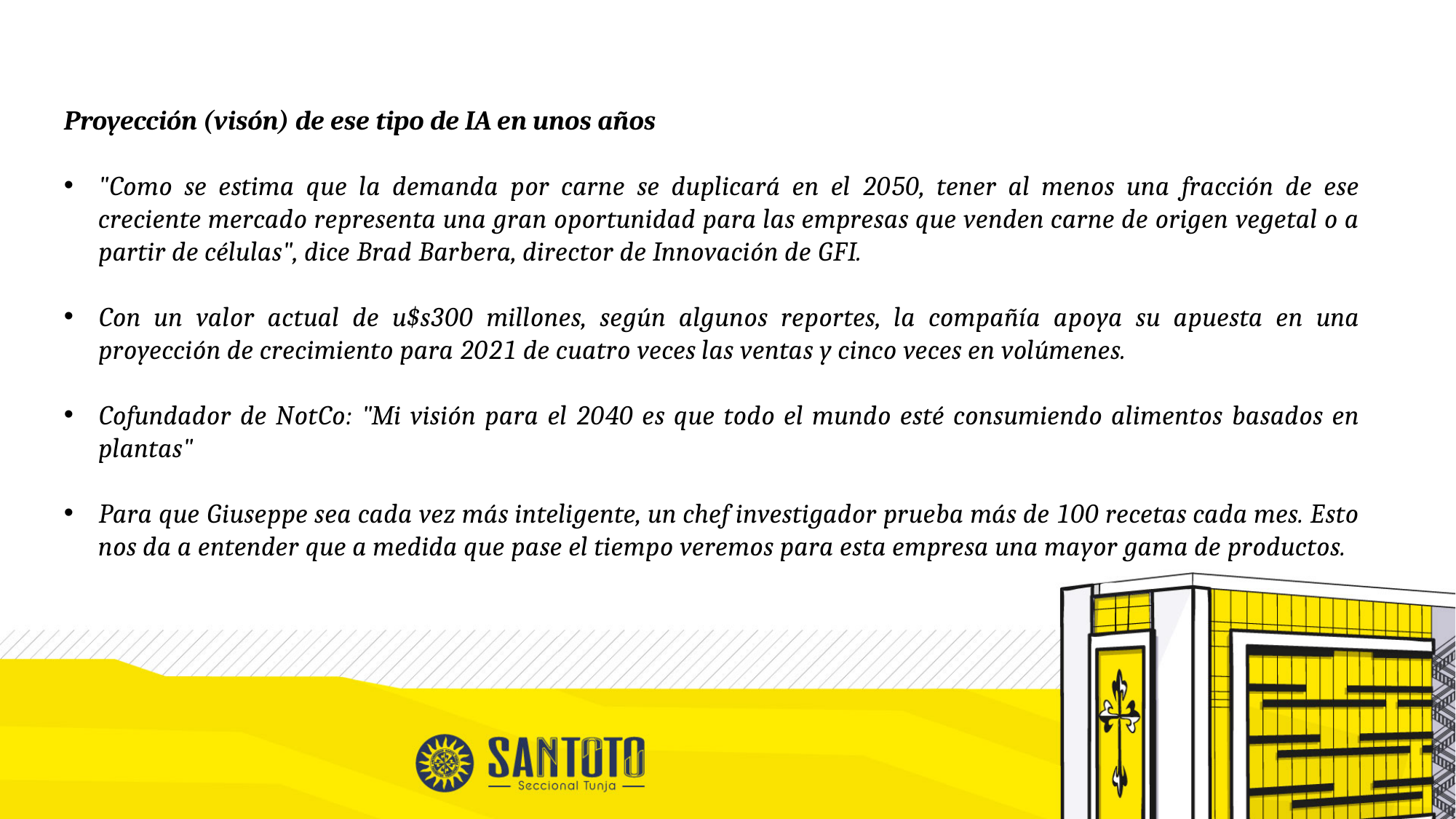

Proyección (visón) de ese tipo de IA en unos años

"Como se estima que la demanda por carne se duplicará en el 2050, tener al menos una fracción de ese creciente mercado representa una gran oportunidad para las empresas que venden carne de origen vegetal o a partir de células", dice Brad Barbera, director de Innovación de GFI.

Con un valor actual de u$s300 millones, según algunos reportes, la compañía apoya su apuesta en una proyección de crecimiento para 2021 de cuatro veces las ventas y cinco veces en volúmenes.

Cofundador de NotCo: "Mi visión para el 2040 es que todo el mundo esté consumiendo alimentos basados en plantas"

Para que Giuseppe sea cada vez más inteligente, un chef investigador prueba más de 100 recetas cada mes. Esto nos da a entender que a medida que pase el tiempo veremos para esta empresa una mayor gama de productos.